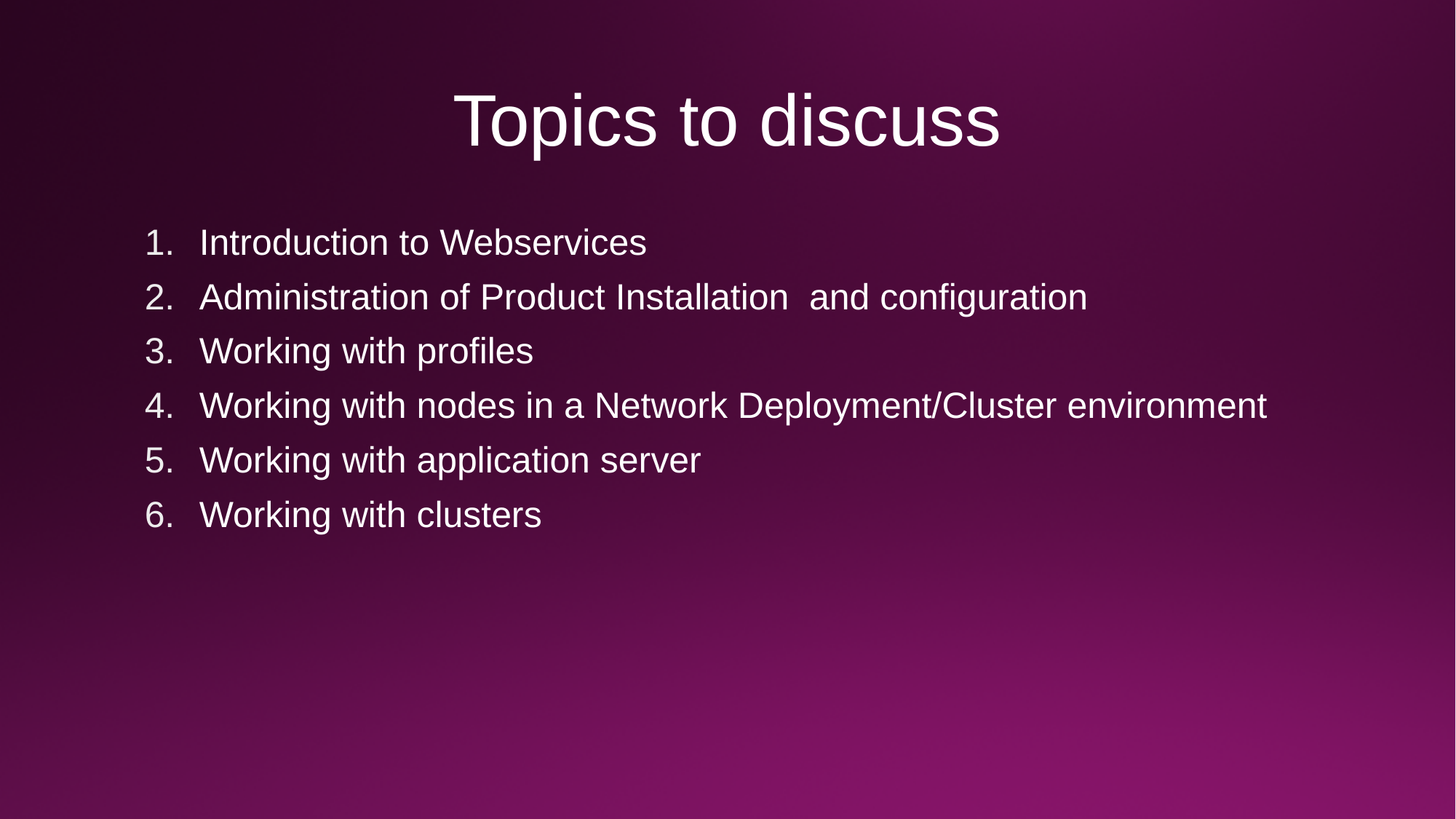

# Topics to discuss
Introduction to Webservices
Administration of Product Installation  and configuration
Working with profiles
Working with nodes in a Network Deployment/Cluster environment
Working with application server
Working with clusters